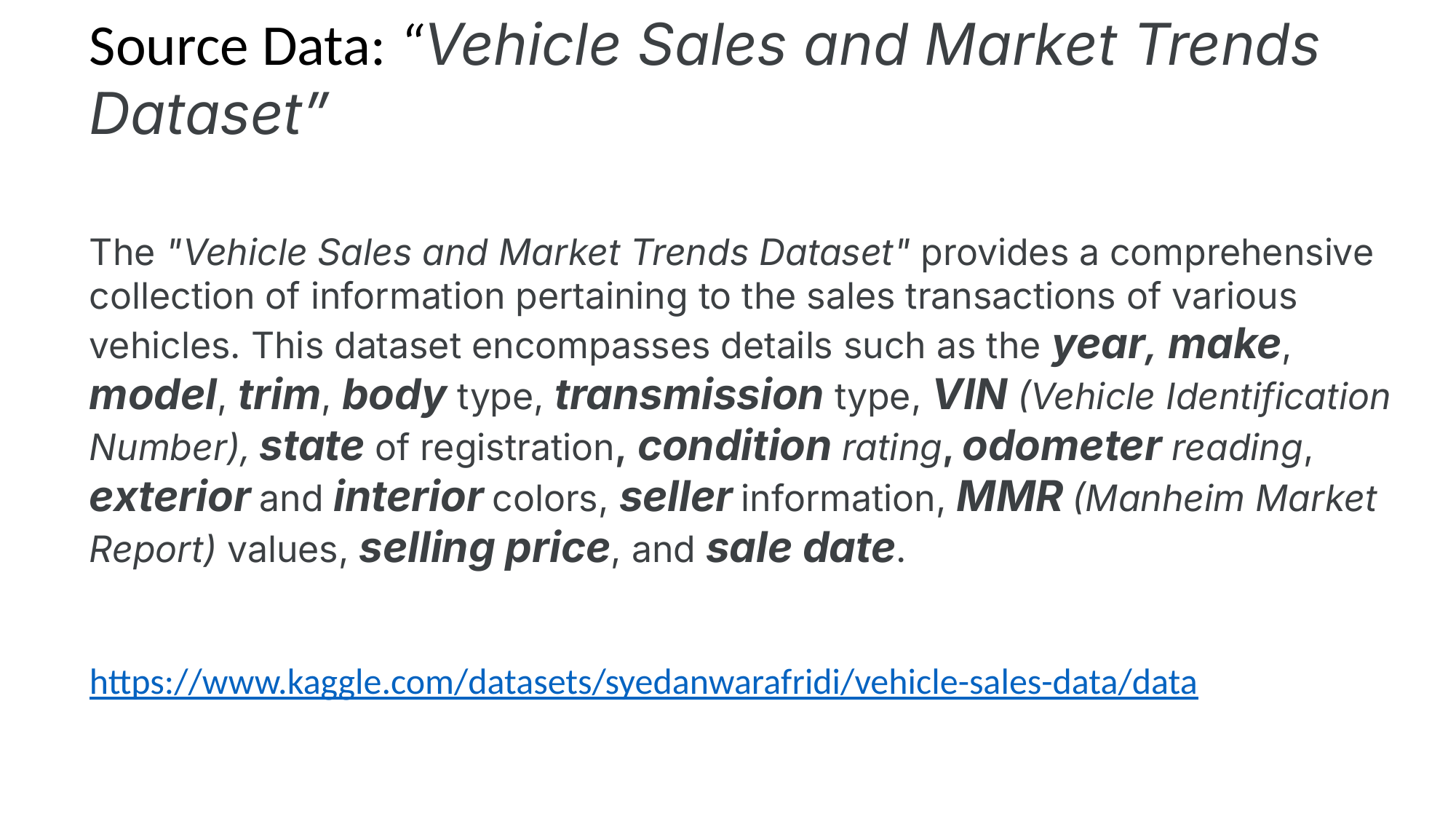

Source Data: “Vehicle Sales and Market Trends Dataset”

The "Vehicle Sales and Market Trends Dataset" provides a comprehensive collection of information pertaining to the sales transactions of various vehicles. This dataset encompasses details such as the year, make, model, trim, body type, transmission type, VIN (Vehicle Identification Number), state of registration, condition rating, odometer reading, exterior and interior colors, seller information, MMR (Manheim Market Report) values, selling price, and sale date.

https://www.kaggle.com/datasets/syedanwarafridi/vehicle-sales-data/data